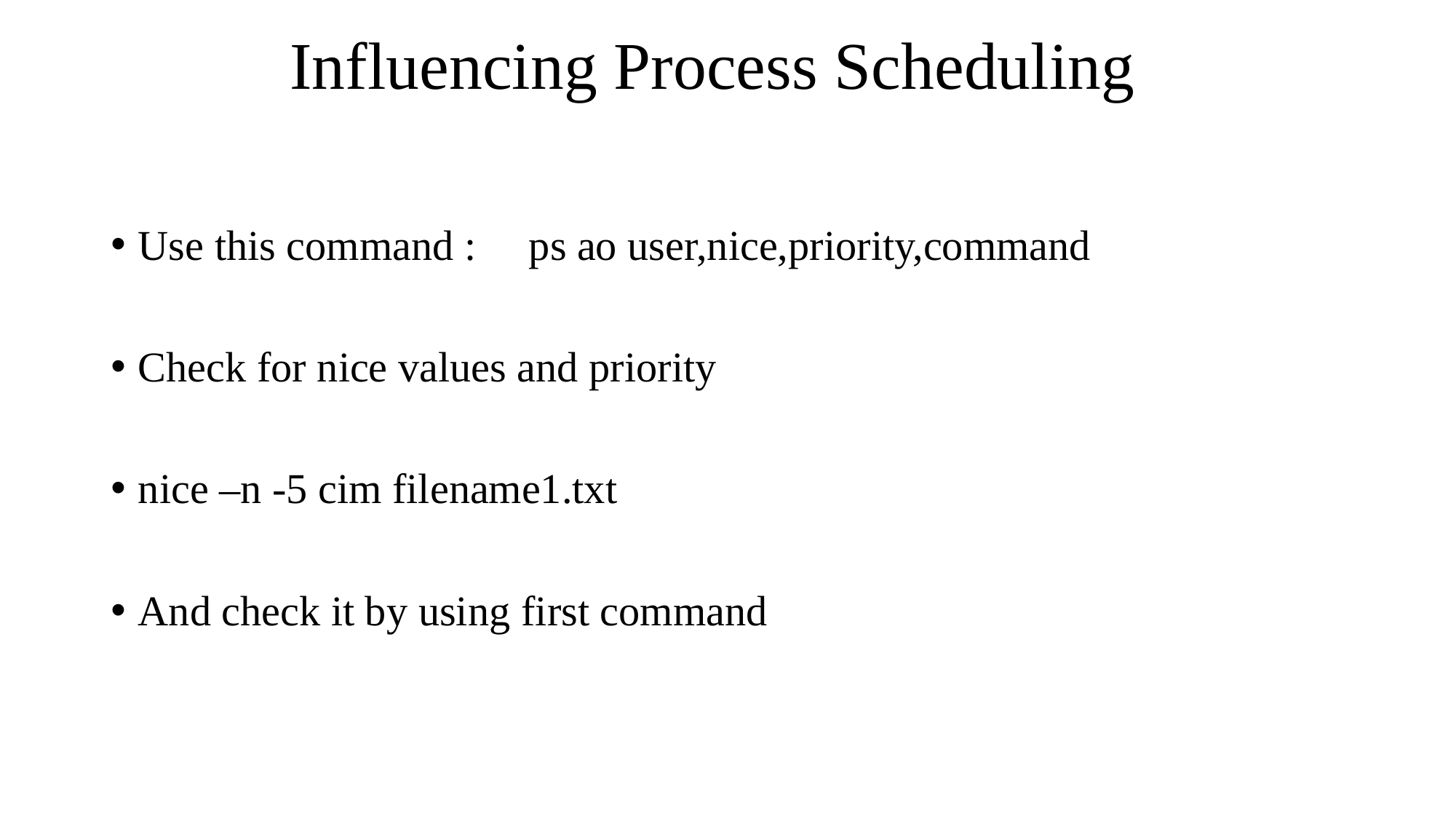

# Influencing Process Scheduling
Use this command :     ps ao user,nice,priority,command

Check for nice values and priority

nice –n -5 cim filename1.txt

And check it by using first command